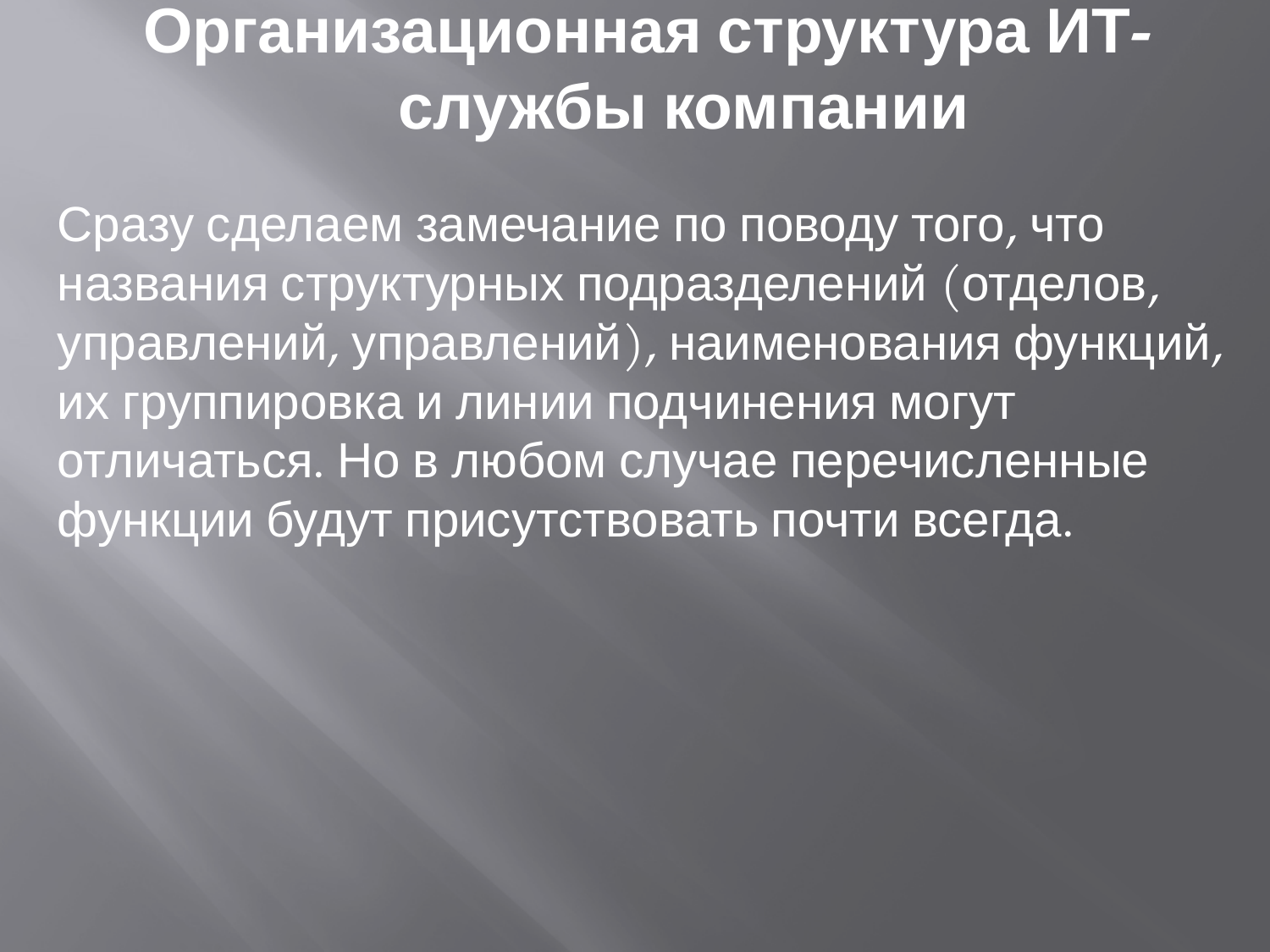

# Организационная структура ИТ-службы компании
Сразу сделаем замечание по поводу того, что названия структурных подразделений (отделов, управлений, управлений), наименования функций, их группировка и линии подчинения могут отличаться. Но в любом случае перечисленные функции будут присутствовать почти всегда.